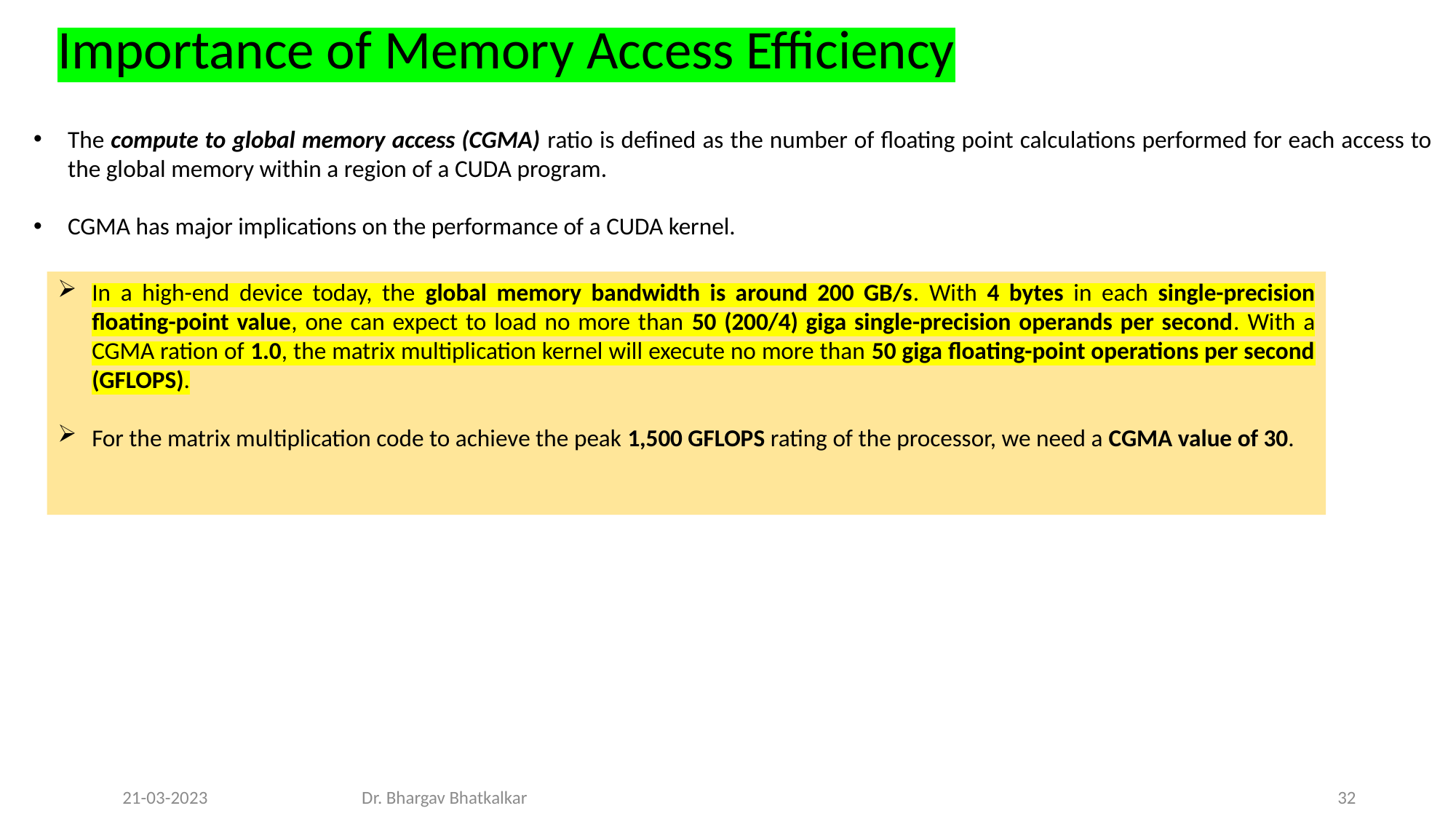

Importance of Memory Access Efficiency

The compute to global memory access (CGMA) ratio is defined as the number of floating point calculations performed for each access to the global memory within a region of a CUDA program.

CGMA has major implications on the performance of a CUDA kernel.

In a high-end device today, the global memory bandwidth is around 200 GB/s. With 4 bytes in each single-precision floating-point value, one can expect to load no more than 50 (200/4) giga single-precision operands per second. With a CGMA ration of 1.0, the matrix multiplication kernel will execute no more than 50 giga floating-point operations per second (GFLOPS).

For the matrix multiplication code to achieve the peak 1,500 GFLOPS rating of the processor, we need a CGMA value of 30.

21-03-2023                                     Dr. Bhargav Bhatkalkar
32